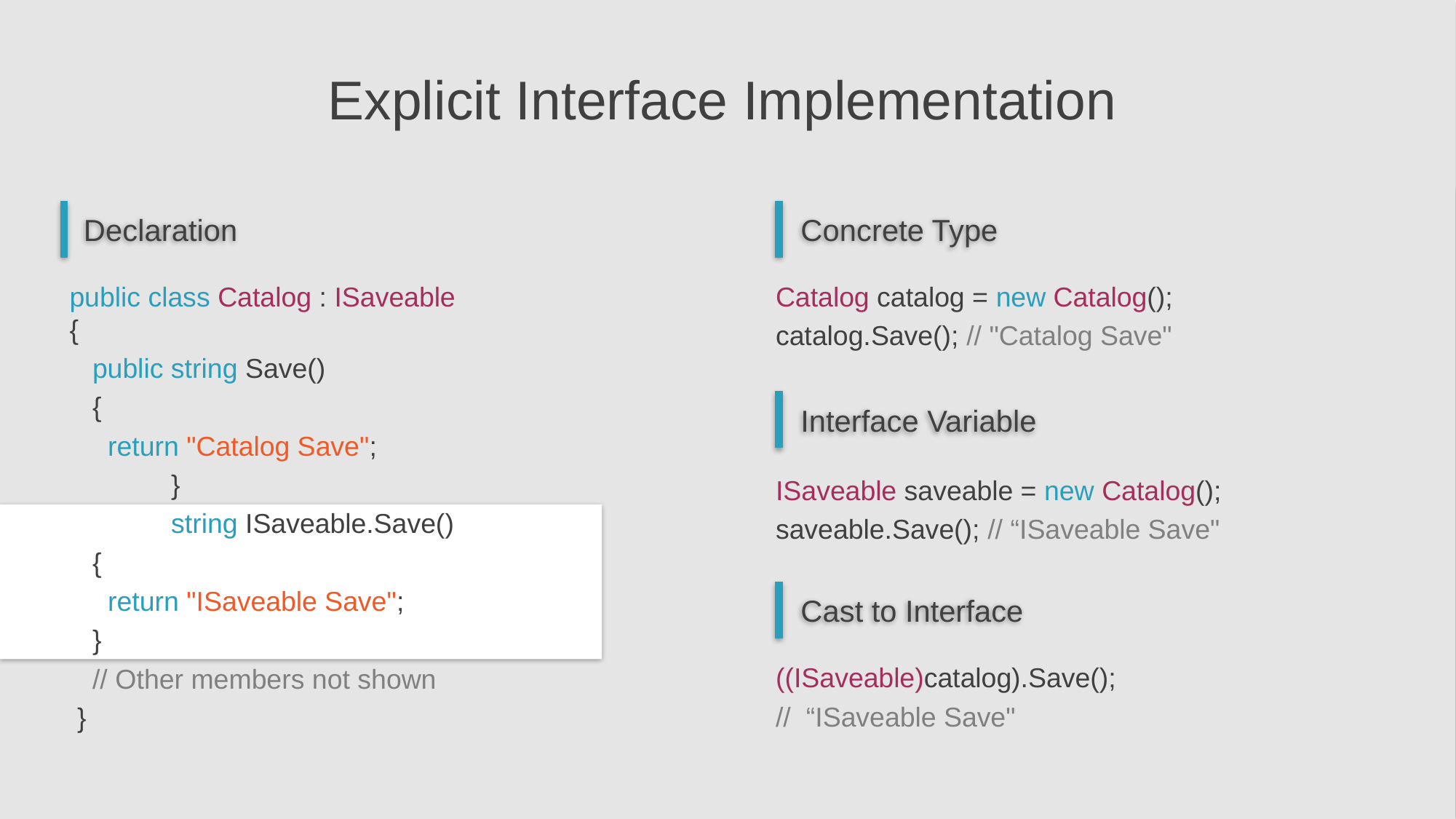

# Explicit Interface Implementation
Declaration
Concrete Type
 public class Catalog : ISaveable  
 {
    public string Save()
    {
      return "Catalog Save";
	}
	string ISaveable.Save()
    {
      return "ISaveable Save";
    }
    // Other members not shown
  }
Catalog catalog = new Catalog();
catalog.Save(); // "Catalog Save"
Interface Variable
ISaveable saveable = new Catalog();
saveable.Save(); // “ISaveable Save"

Cast to Interface
((ISaveable)catalog).Save();
//  “ISaveable Save"